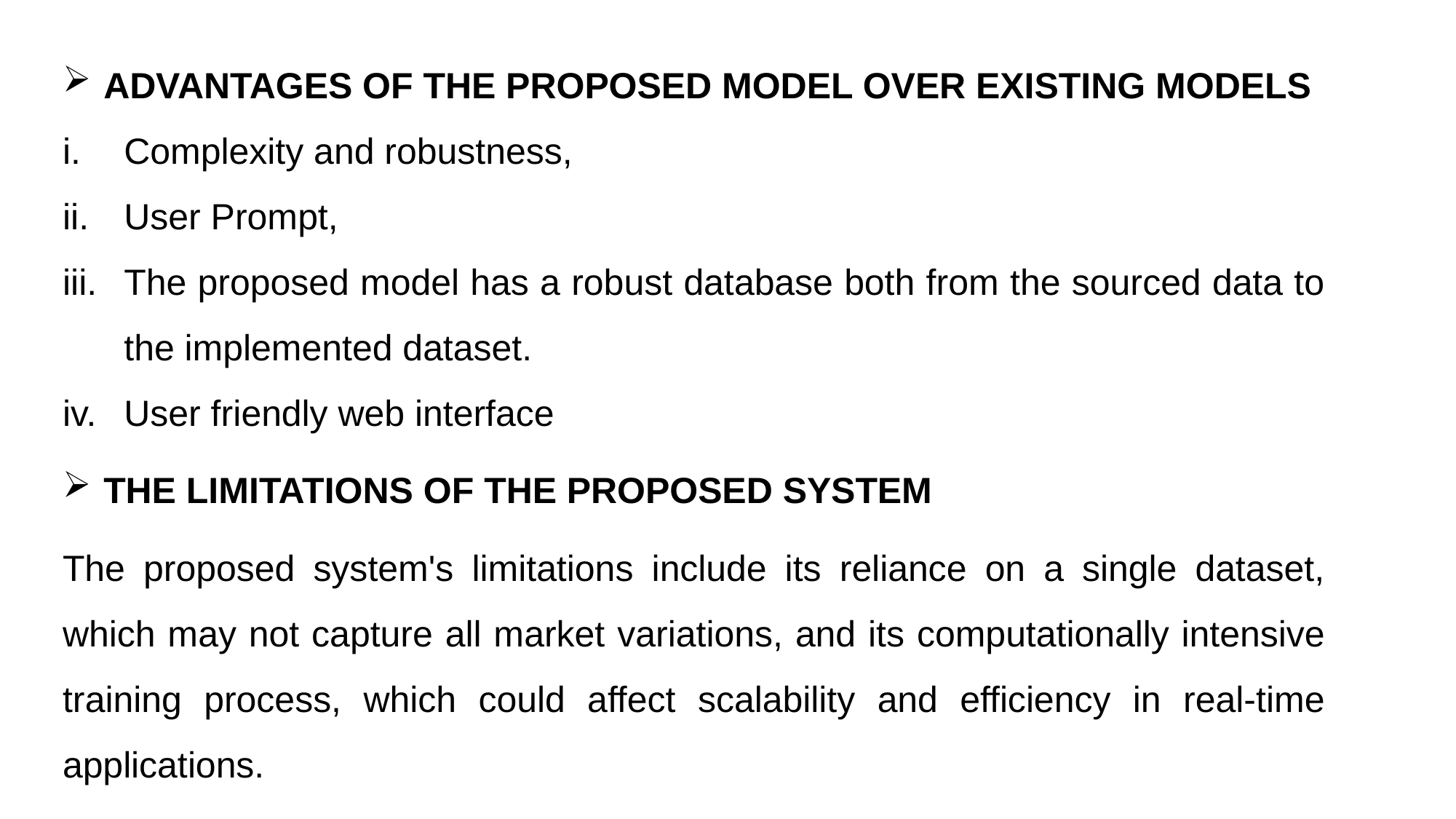

ADVANTAGES OF THE PROPOSED MODEL OVER EXISTING MODELS
Complexity and robustness,
User Prompt,
The proposed model has a robust database both from the sourced data to the implemented dataset.
User friendly web interface
THE LIMITATIONS OF THE PROPOSED SYSTEM
The proposed system's limitations include its reliance on a single dataset, which may not capture all market variations, and its computationally intensive training process, which could affect scalability and efficiency in real-time applications.